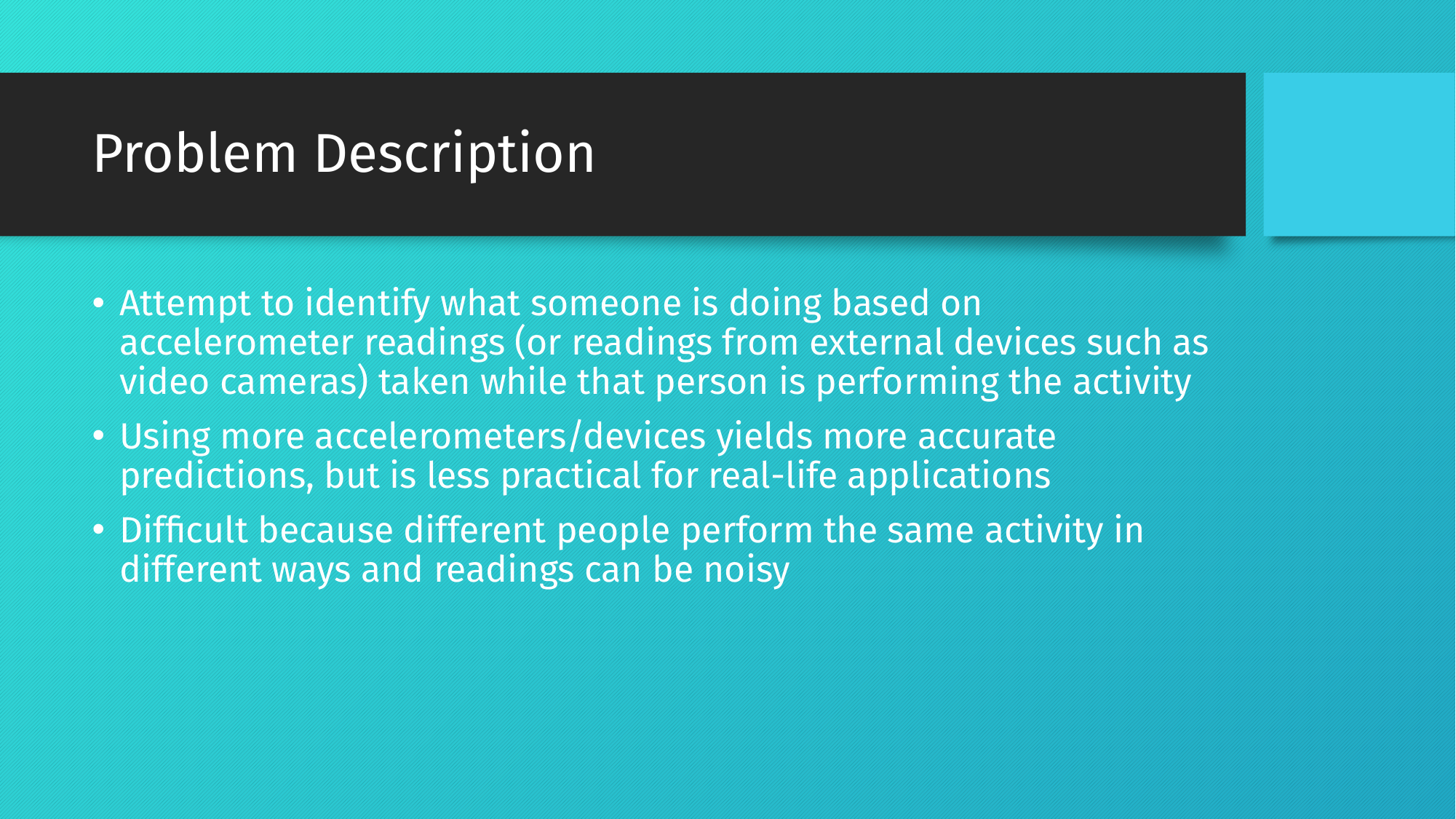

# Problem Description
Attempt to identify what someone is doing based on accelerometer readings (or readings from external devices such as video cameras) taken while that person is performing the activity
Using more accelerometers/devices yields more accurate predictions, but is less practical for real-life applications
Difficult because different people perform the same activity in different ways and readings can be noisy